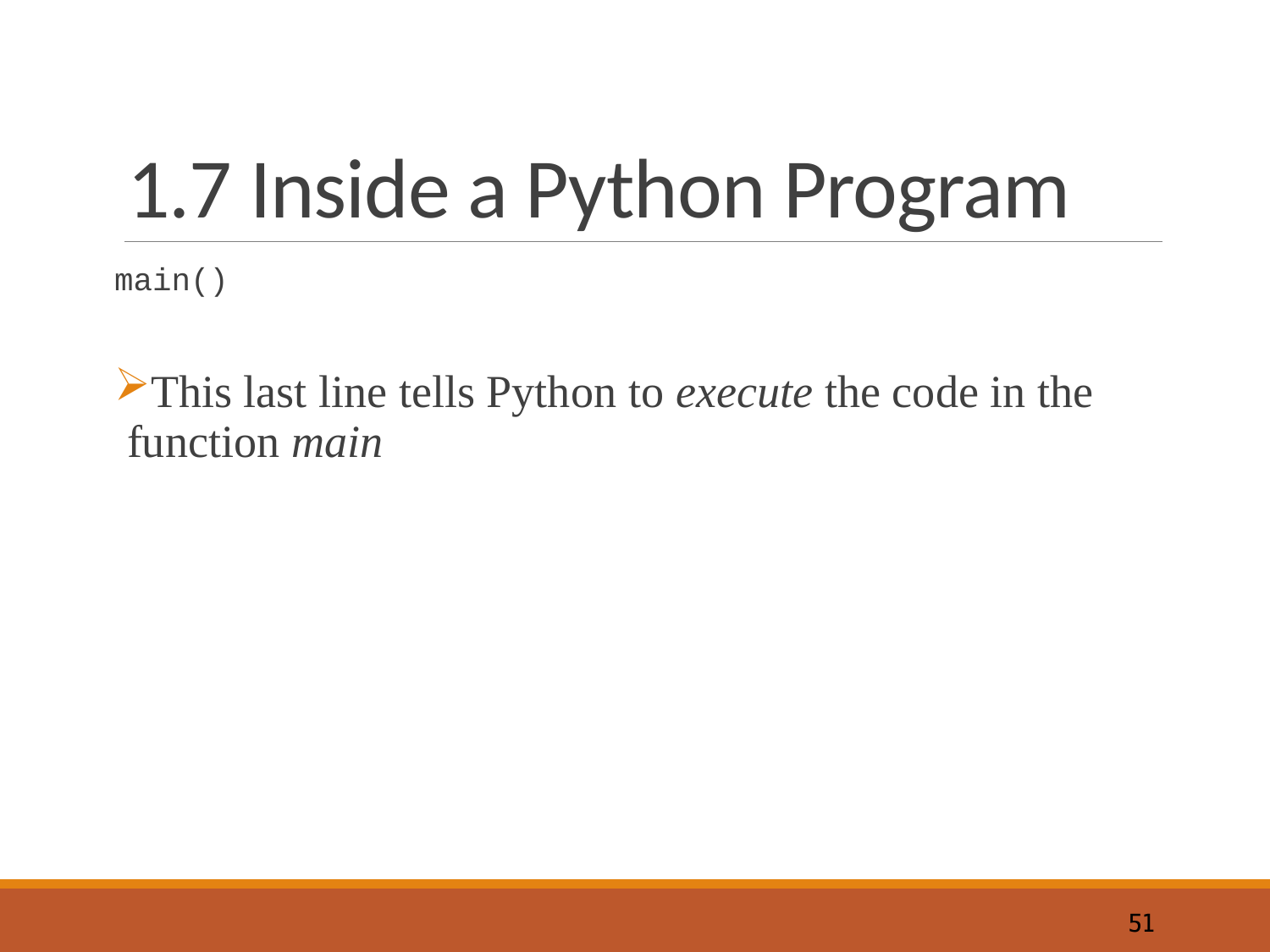

# 1.7 Inside a Python Program
main()

This last line tells Python to execute the code in the function main
51